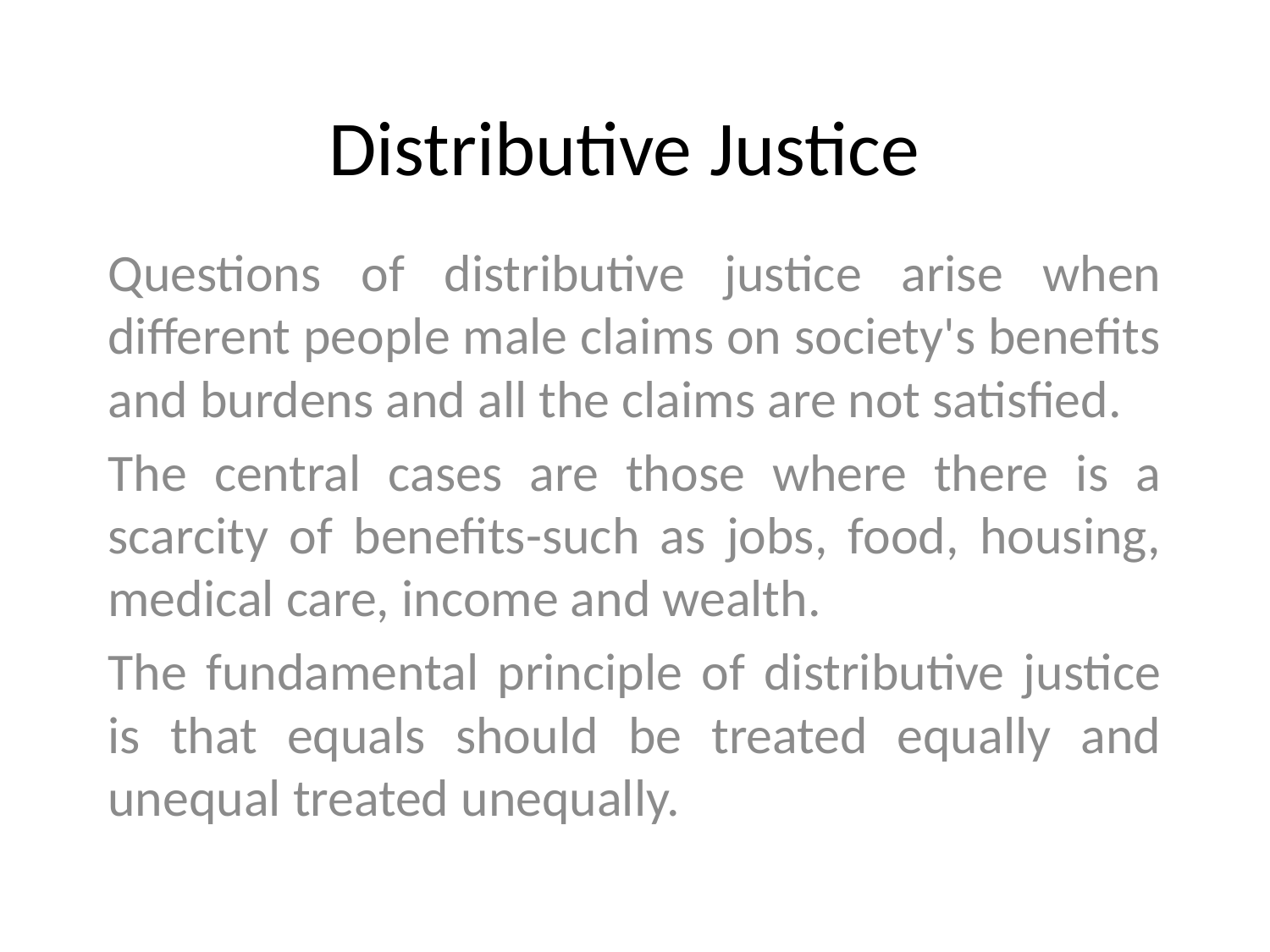

# Distributive Justice
Questions of distributive justice arise when different people male claims on society's benefits and burdens and all the claims are not satisfied.
The central cases are those where there is a scarcity of benefits-such as jobs, food, housing, medical care, income and wealth.
The fundamental principle of distributive justice is that equals should be treated equally and unequal treated unequally.